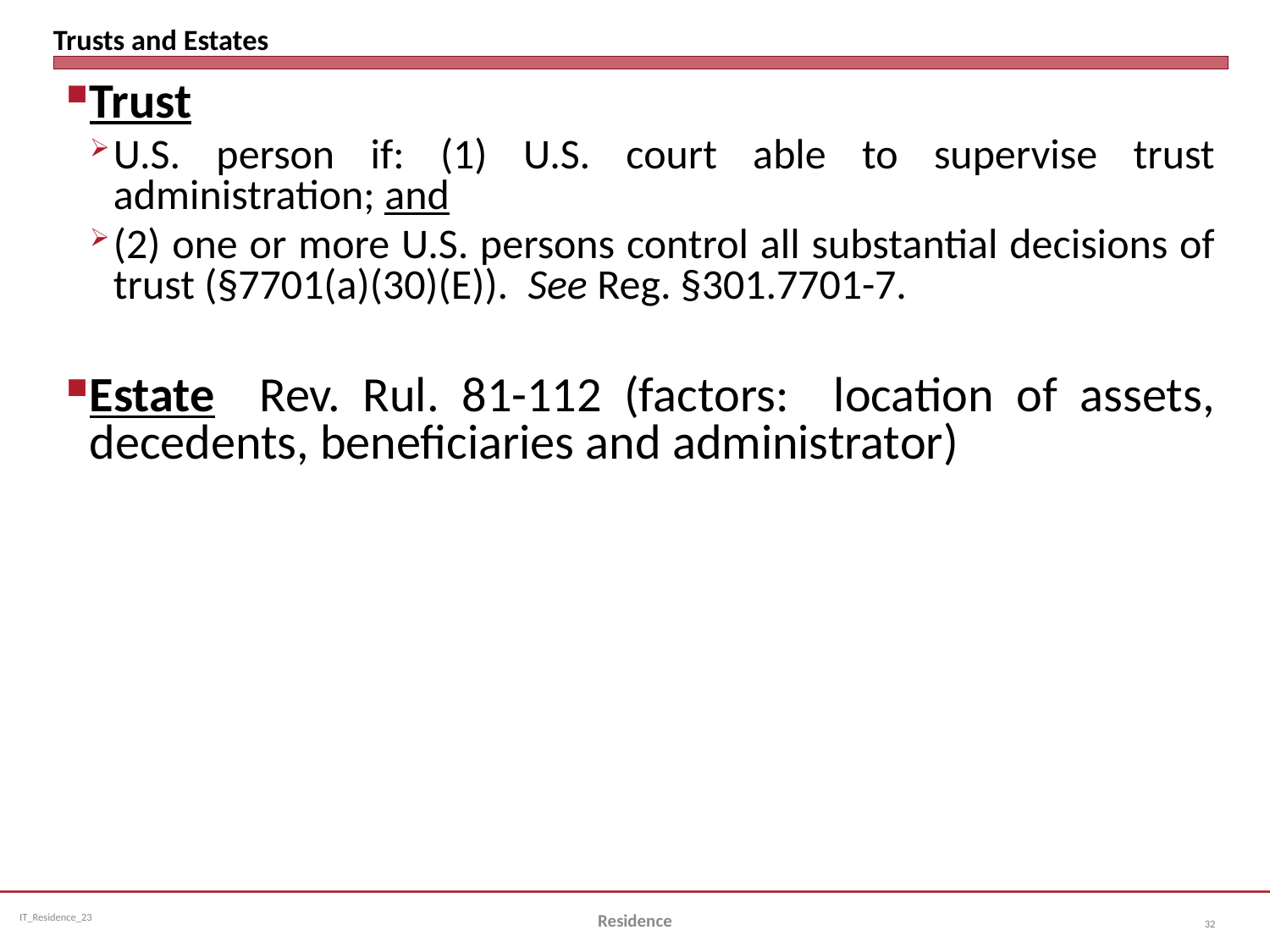

# Trusts and Estates
Trust
U.S. person if: (1) U.S. court able to supervise trust administration; and
(2) one or more U.S. persons control all substantial decisions of trust (§7701(a)(30)(E)).  See Reg. §301.7701-7.

Estate  Rev. Rul. 81-112 (factors:  location of assets, decedents, beneficiaries and administrator)
Residence
32